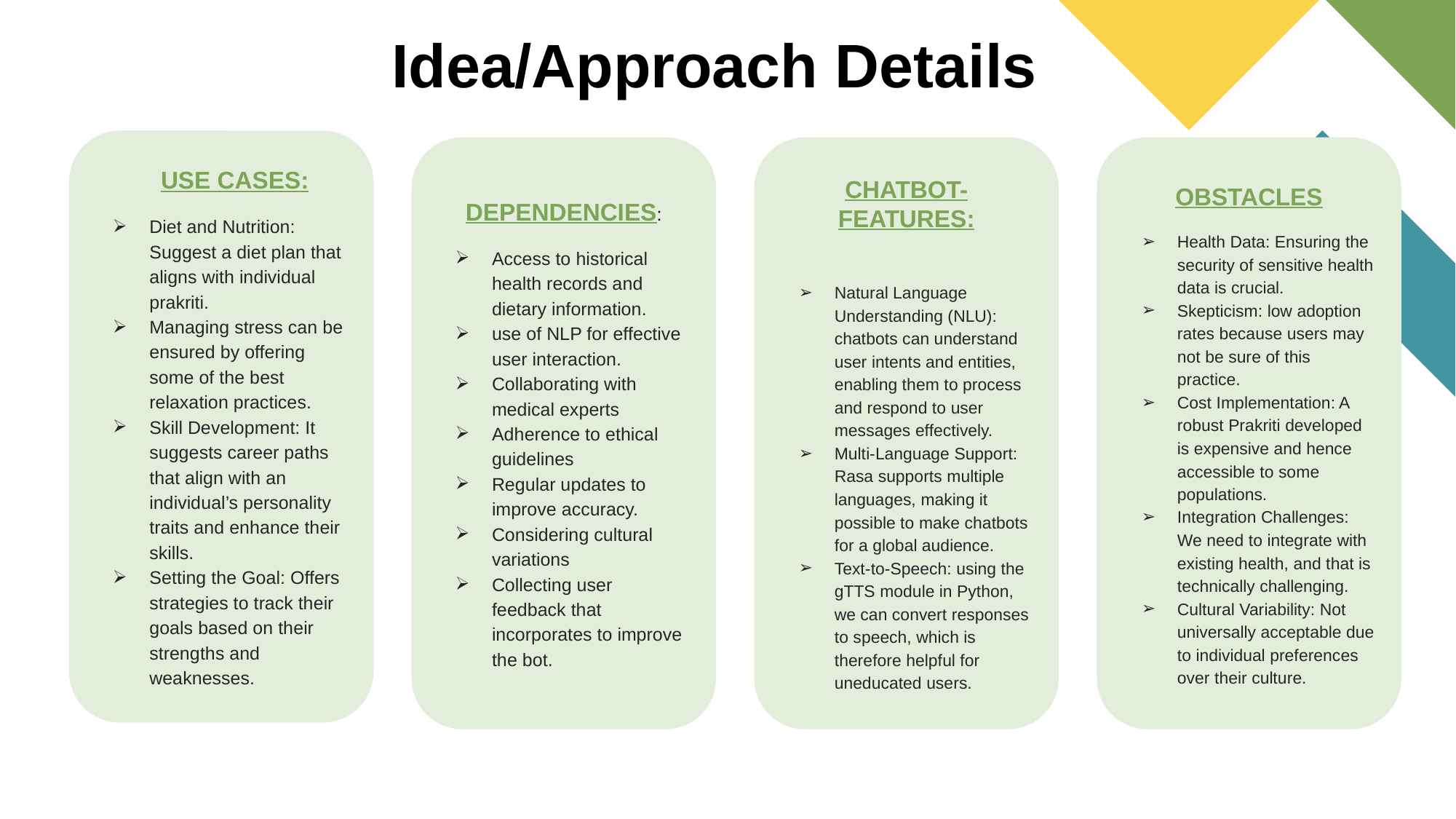

# Idea/Approach Details
USE CASES:
Diet and Nutrition: Suggest a diet plan that aligns with individual prakriti.
Managing stress can be ensured by offering some of the best relaxation practices.
Skill Development: It suggests career paths that align with an individual’s personality traits and enhance their skills.
Setting the Goal: Offers strategies to track their goals based on their strengths and weaknesses.
DEPENDENCIES:
Access to historical health records and dietary information.
use of NLP for effective user interaction.
Collaborating with medical experts
Adherence to ethical guidelines
Regular updates to improve accuracy.
Considering cultural variations
Collecting user feedback that incorporates to improve the bot.
CHATBOT-FEATURES:

Natural Language Understanding (NLU): chatbots can understand user intents and entities, enabling them to process and respond to user messages effectively.
Multi-Language Support: Rasa supports multiple languages, making it possible to make chatbots for a global audience.
Text-to-Speech: using the gTTS module in Python, we can convert responses to speech, which is therefore helpful for uneducated users.
OBSTACLES
Health Data: Ensuring the security of sensitive health data is crucial.
Skepticism: low adoption rates because users may not be sure of this practice.
Cost Implementation: A robust Prakriti developed is expensive and hence accessible to some populations.
Integration Challenges: We need to integrate with existing health, and that is technically challenging.
Cultural Variability: Not universally acceptable due to individual preferences over their culture.